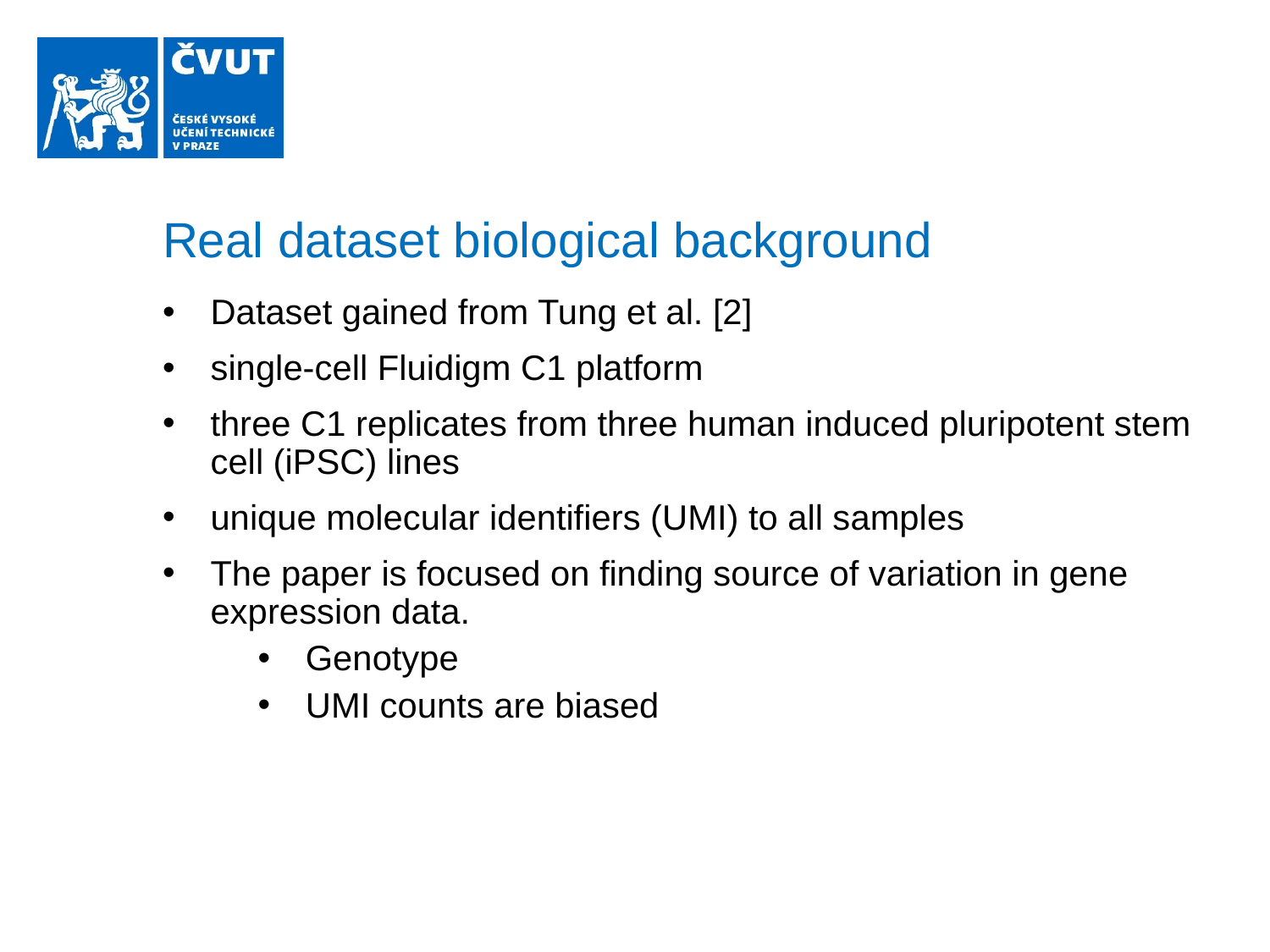

# Real dataset biological background
Dataset gained from Tung et al. [2]
single-cell Fluidigm C1 platform
three C1 replicates from three human induced pluripotent stem cell (iPSC) lines
unique molecular identifiers (UMI) to all samples
The paper is focused on finding source of variation in gene expression data.
Genotype
UMI counts are biased